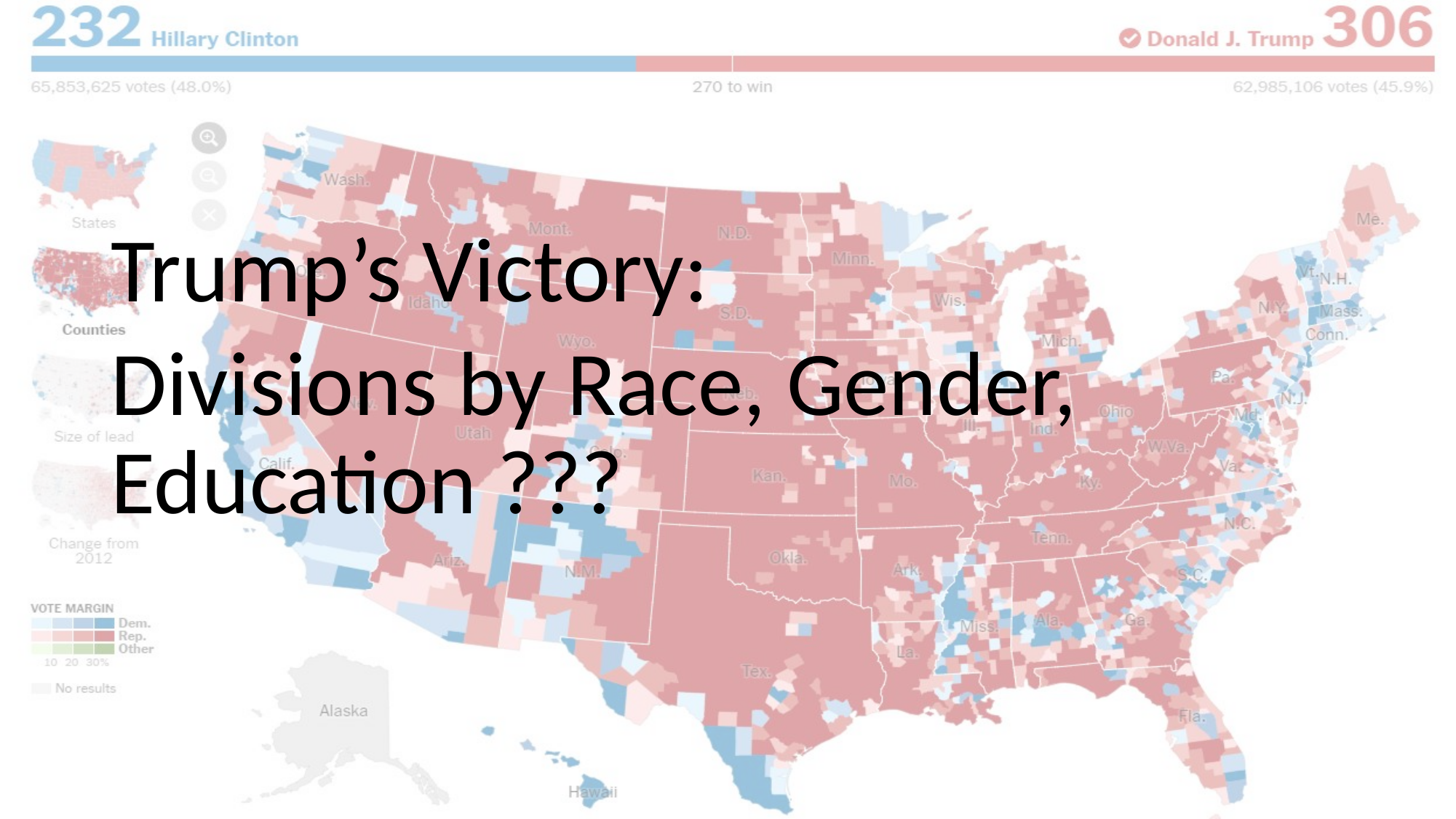

Trump’s Victory:
Divisions by Race, Gender, Education ???